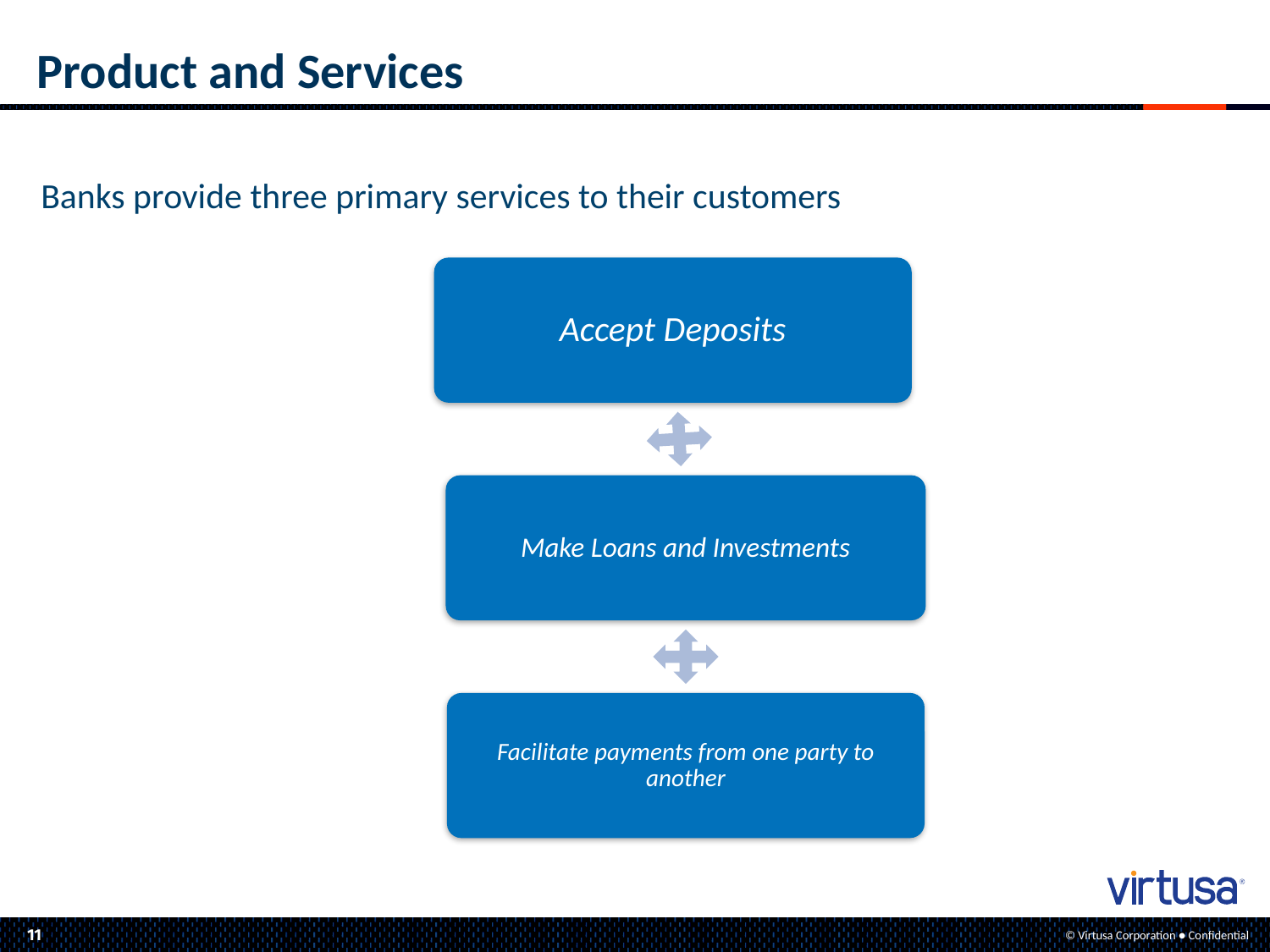

# Product and Services
Banks provide three primary services to their customers

Accept Deposits

Make Loans and Investments

Facilitate payments from one party to another